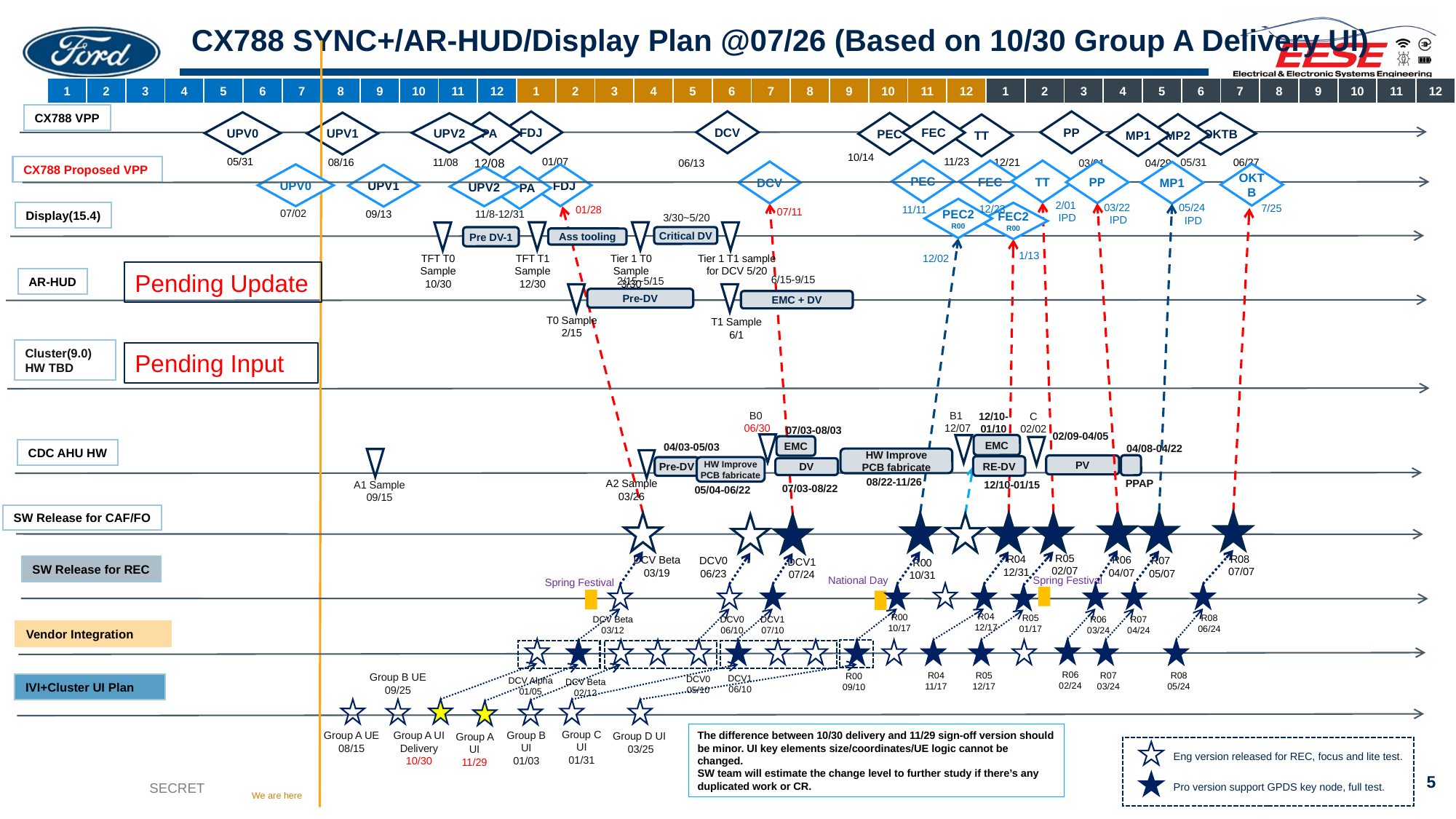

# CX788 SYNC+/AR-HUD/Display Plan @07/26 (Based on 10/30 Group A Delivery UI)
| 1 | 2 | 3 | 4 | 5 | 6 | 7 | 8 | 9 | 10 | 11 | 12 | 1 | 2 | 3 | 4 | 5 | 6 | 7 | 8 | 9 | 10 | 11 | 12 | 1 | 2 | 3 | 4 | 5 | 6 | 7 | 8 | 9 | 10 | 11 | 12 |
| --- | --- | --- | --- | --- | --- | --- | --- | --- | --- | --- | --- | --- | --- | --- | --- | --- | --- | --- | --- | --- | --- | --- | --- | --- | --- | --- | --- | --- | --- | --- | --- | --- | --- | --- | --- |
CX788 VPP
DCV
06/13
PP
03/01
FDJ
01/07
FEC
11/23
UPV0
05/31
PA
12/08
UPV1
08/16
OKTB
06/27
PEC
10/14
UPV2
11/08
MP2
05/31
MP1
04/29
TT
12/21
CX788 Proposed VPP
PEC
11/11
TT
2/01
IPD
FEC
12/23
PP
03/22
 IPD
DCV
07/11
MP1
05/24
 IPD
OKTB
7/25
FDJ
01/28
UPV0
07/02
UPV1
09/13
PA
UPV2
PEC2
R00
12/02
Display(15.4)
FEC2
R00
1/13
11/8-12/31
3/30~5/20

TFT T1 Sample
12/30

Tier 1 T0 Sample
3/30

Tier 1 T1 sample for DCV 5/20

TFT T0 Sample
10/30
Critical DV
Pre DV-1
Ass tooling
Pending Update
6/15-9/15
AR-HUD
2/15~5/15

T1 Sample
6/1

T0 Sample
2/15
Pre-DV
EMC + DV
Cluster(9.0) HW TBD
Pending Input
B1
12/07

B0
06/30

12/10-
01/10
EMC
C
02/02

07/03-08/03
EMC
02/09-04/05
PV
04/03-05/03
Pre-DV
04/08-04/22

PPAP
CDC AHU HW
HW Improve
PCB fabricate
08/22-11/26

A1 Sample
09/15

A2 Sample
03/26
RE-DV
12/10-01/15
HW Improve
PCB fabricate
05/04-06/22
DV
07/03-08/22
SW Release for CAF/FO

R00
10/31

R05
02/07
R08
07/07
R04
12/31
R06
04/07
DCV Beta
03/19
R07
05/07
DCV0
06/23
DCV1
07/24
SW Release for REC
Spring Festival
National Day
Spring Festival

R04
12/17
R00
10/17
R05
01/17
R08
06/24
DCV Beta
03/12
R06
03/24
R07
04/24
DCV0
06/10
DCV1
07/10
Vendor Integration

R08
05/24

R07
03/24

R06
02/24
R04
11/17
R05
12/17
R00
09/10
Group B UE
09/25

DCV1
06/10
DCV0
05/10
DCV Alpha
01/05
DCV Beta
02/12
IVI+Cluster UI Plan

Group A UI Delivery
10/30

Group A UE
08/15

Group C UI
01/31

Group D UI
03/25

Group B UI
01/03

The difference between 10/30 delivery and 11/29 sign-off version should be minor. UI key elements size/coordinates/UE logic cannot be changed.
SW team will estimate the change level to further study if there’s any duplicated work or CR.
Group A UI
11/29

Eng version released for REC, focus and lite test.

Pro version support GPDS key node, full test.
We are here